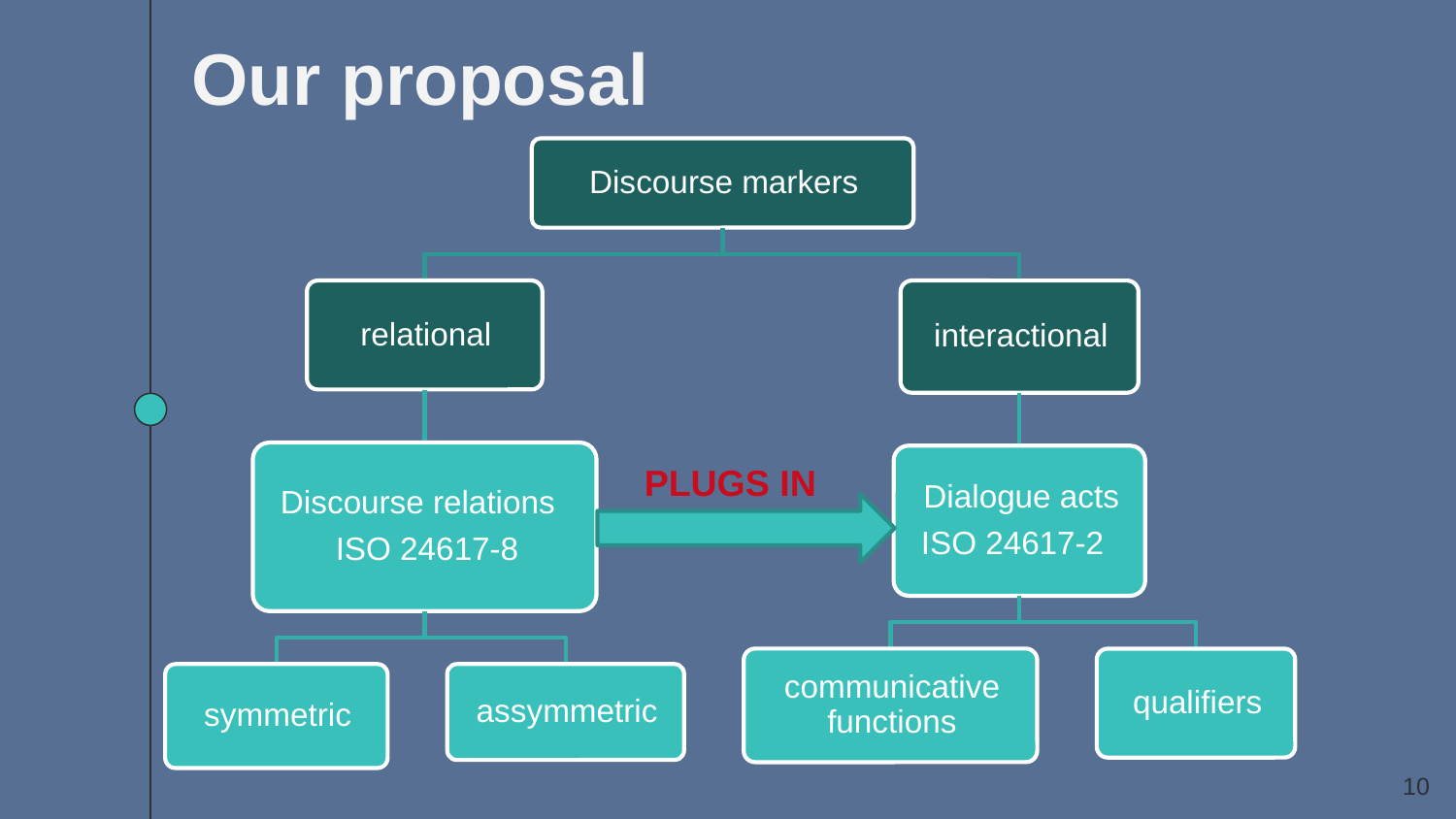

Our proposal
Discourse markers
relational
Discourse relations
ISO 24617-8
symmetric
assymmetric
interactional
Dialogue acts
ISO 24617-2
communicative functions
qualifiers
PLUGS IN

10